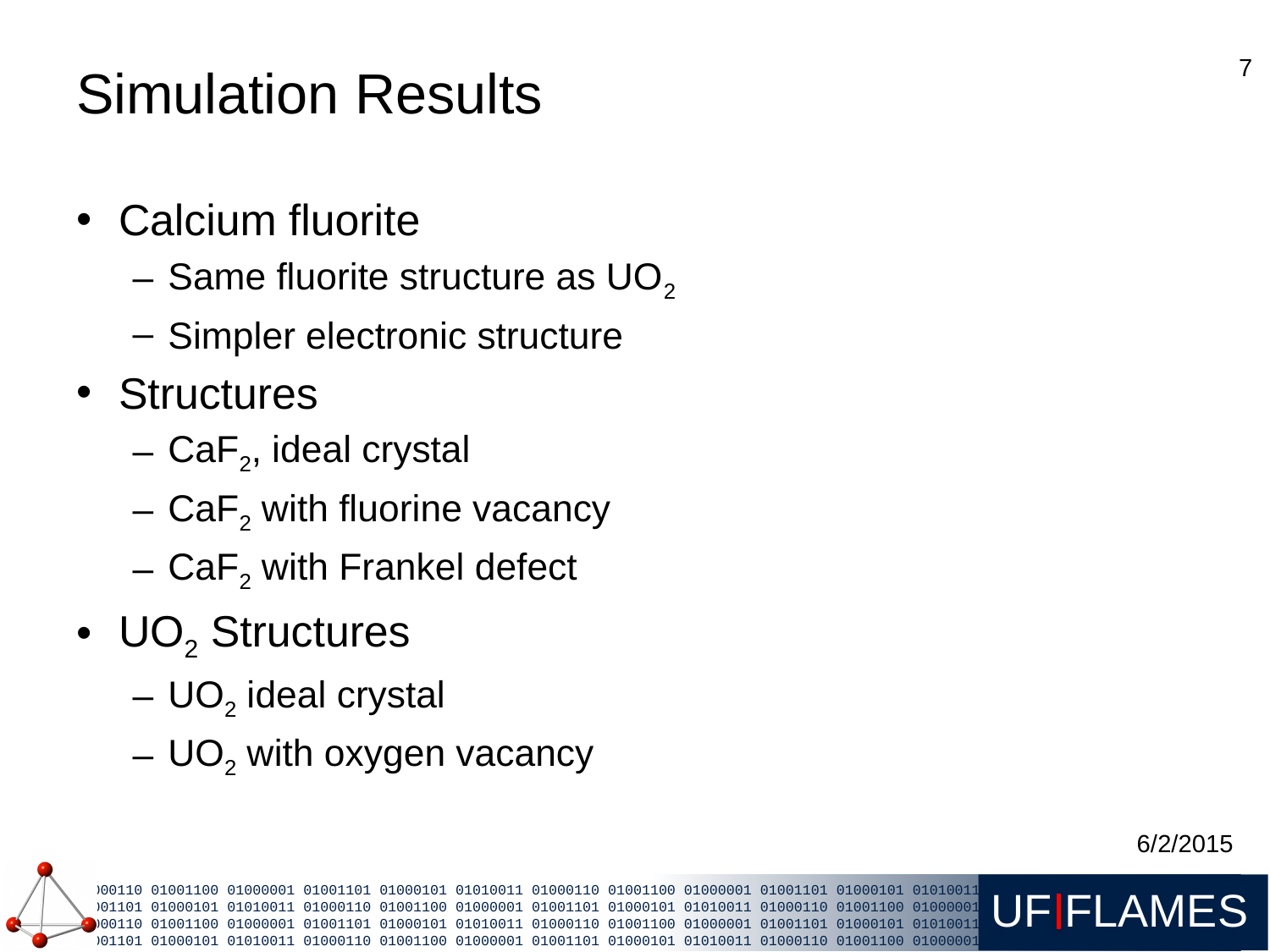

# Simulation Results
7
Calcium fluorite
Same fluorite structure as UO2
Simpler electronic structure
Structures
CaF2, ideal crystal
CaF2 with fluorine vacancy
CaF2 with Frankel defect
UO2 Structures
UO2 ideal crystal
UO2 with oxygen vacancy

6/2/2015